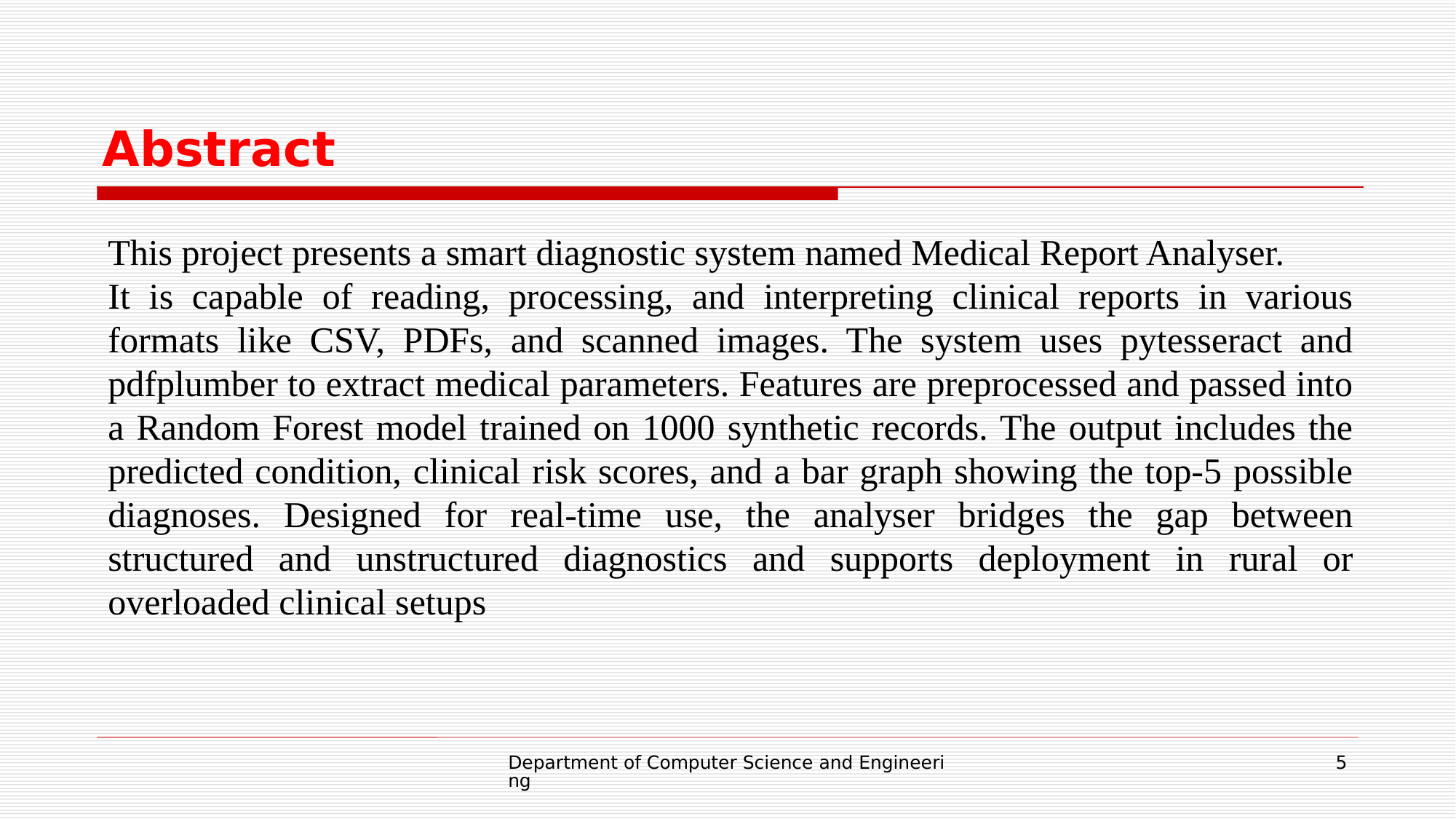

# Abstract
This project presents a smart diagnostic system named Medical Report Analyser.
It is capable of reading, processing, and interpreting clinical reports in various formats like CSV, PDFs, and scanned images. The system uses pytesseract and pdfplumber to extract medical parameters. Features are preprocessed and passed into a Random Forest model trained on 1000 synthetic records. The output includes the predicted condition, clinical risk scores, and a bar graph showing the top-5 possible diagnoses. Designed for real-time use, the analyser bridges the gap between structured and unstructured diagnostics and supports deployment in rural or overloaded clinical setups
Department of Computer Science and Engineering
5